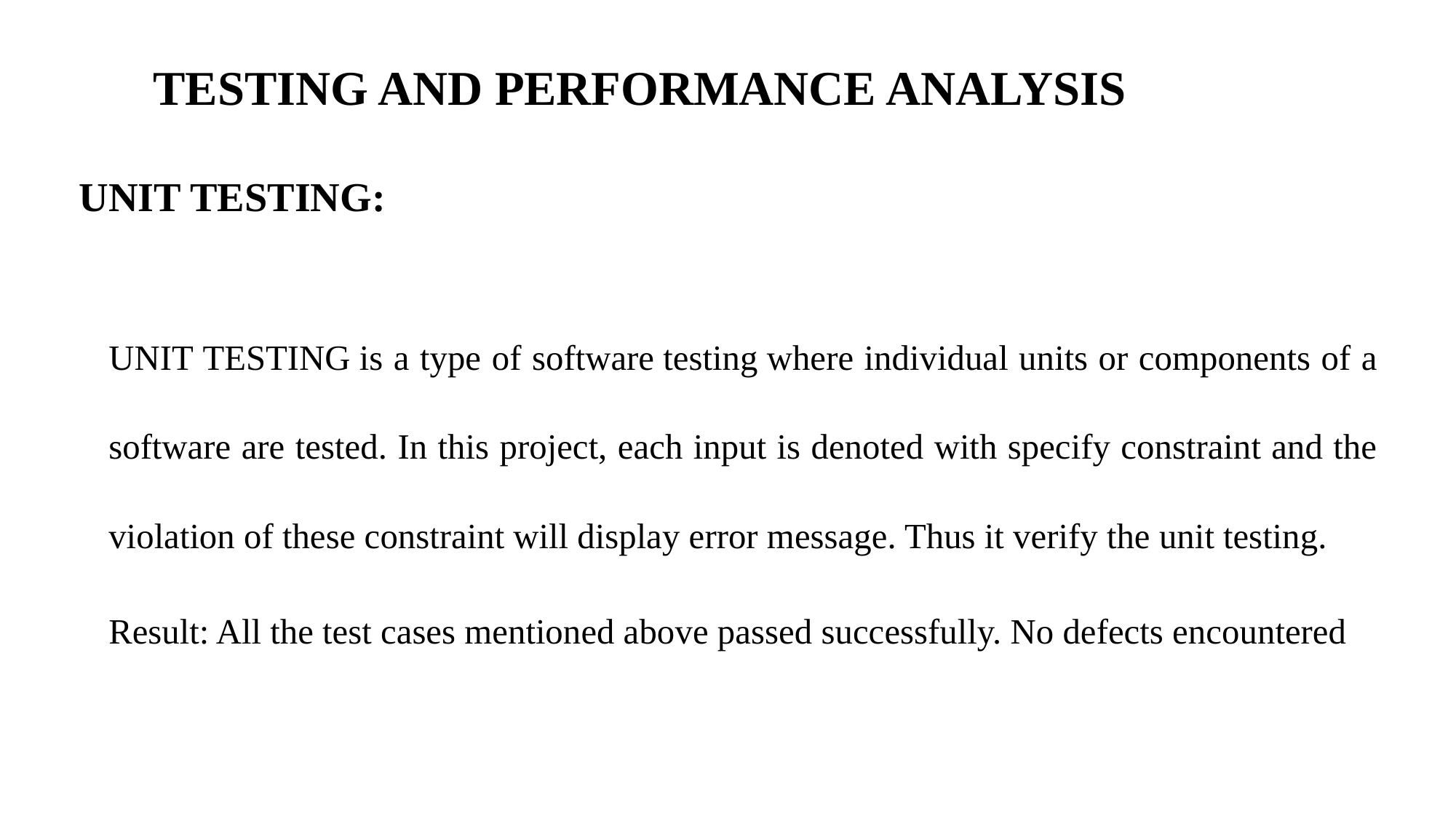

# TESTING AND PERFORMANCE ANALYSIS UNIT TESTING:
UNIT TESTING is a type of software testing where individual units or components of a software are tested. In this project, each input is denoted with specify constraint and the violation of these constraint will display error message. Thus it verify the unit testing.
Result: All the test cases mentioned above passed successfully. No defects encountered